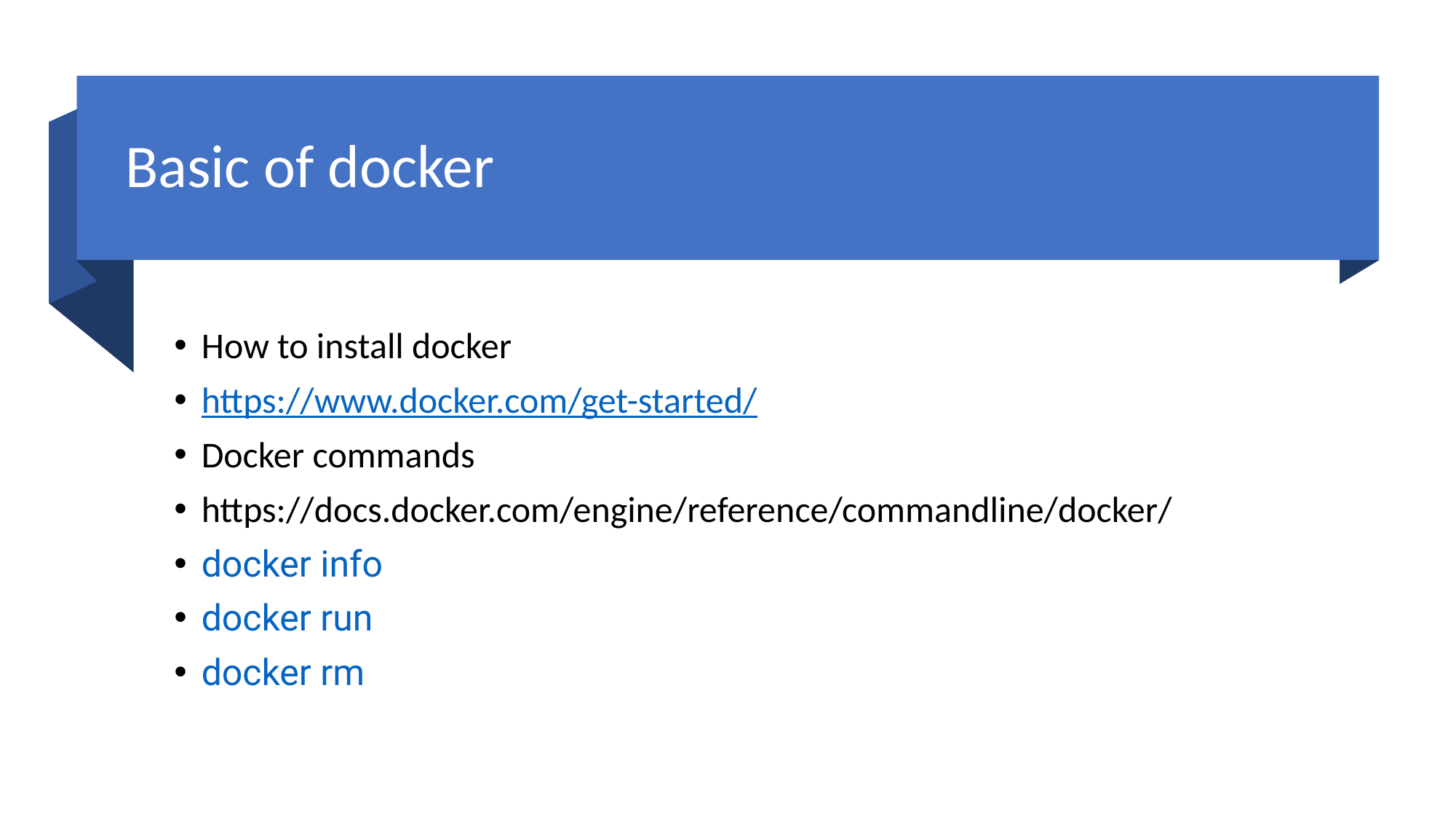

# Basic of docker

How to install docker
https://www.docker.com/get-started/
Docker commands
https://docs.docker.com/engine/reference/commandline/docker/
docker info
docker run
docker rm